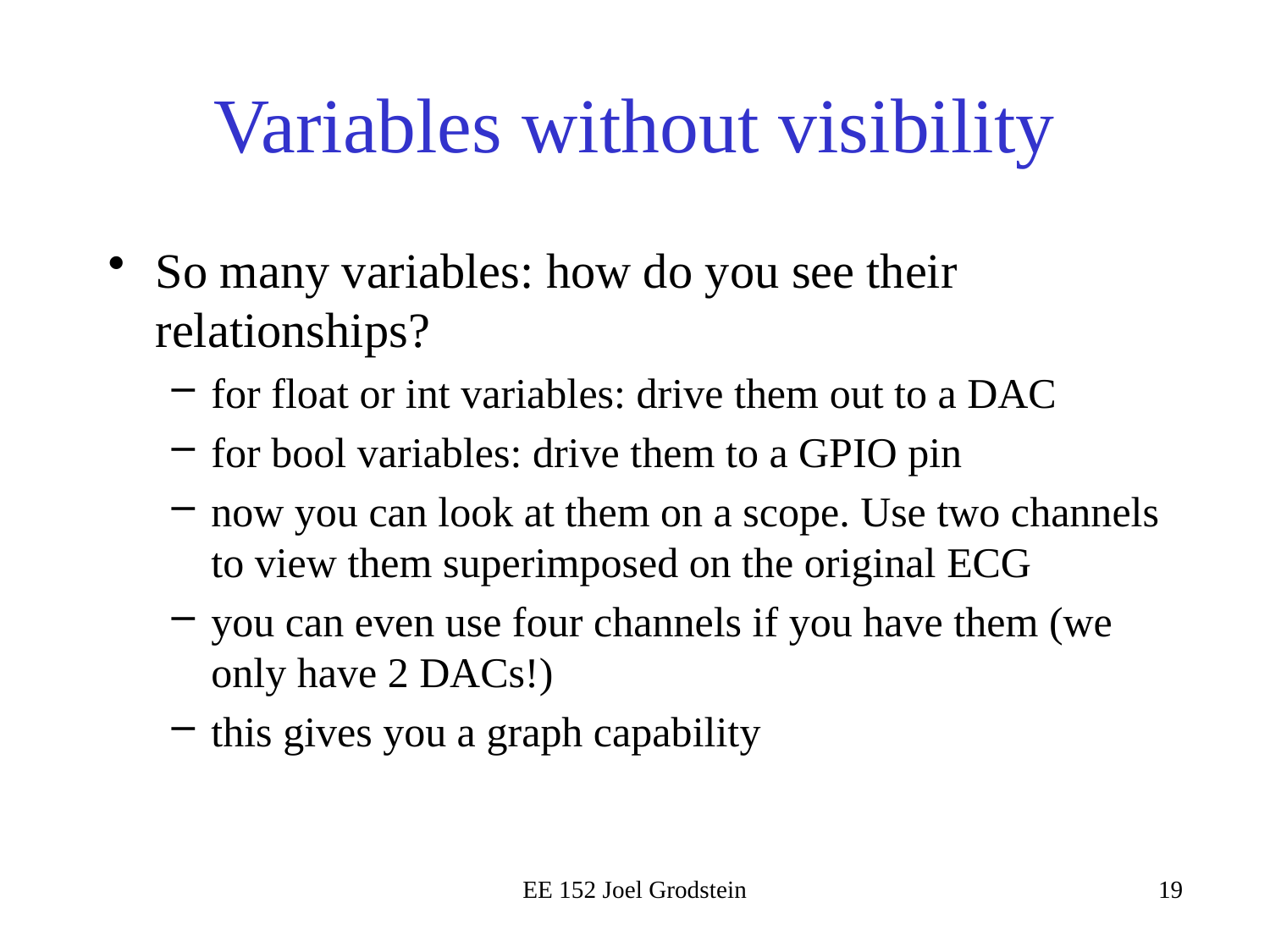

# Variables without visibility
So many variables: how do you see their relationships?
for float or int variables: drive them out to a DAC
for bool variables: drive them to a GPIO pin
now you can look at them on a scope. Use two channels to view them superimposed on the original ECG
you can even use four channels if you have them (we only have 2 DACs!)
this gives you a graph capability
EE 152 Joel Grodstein